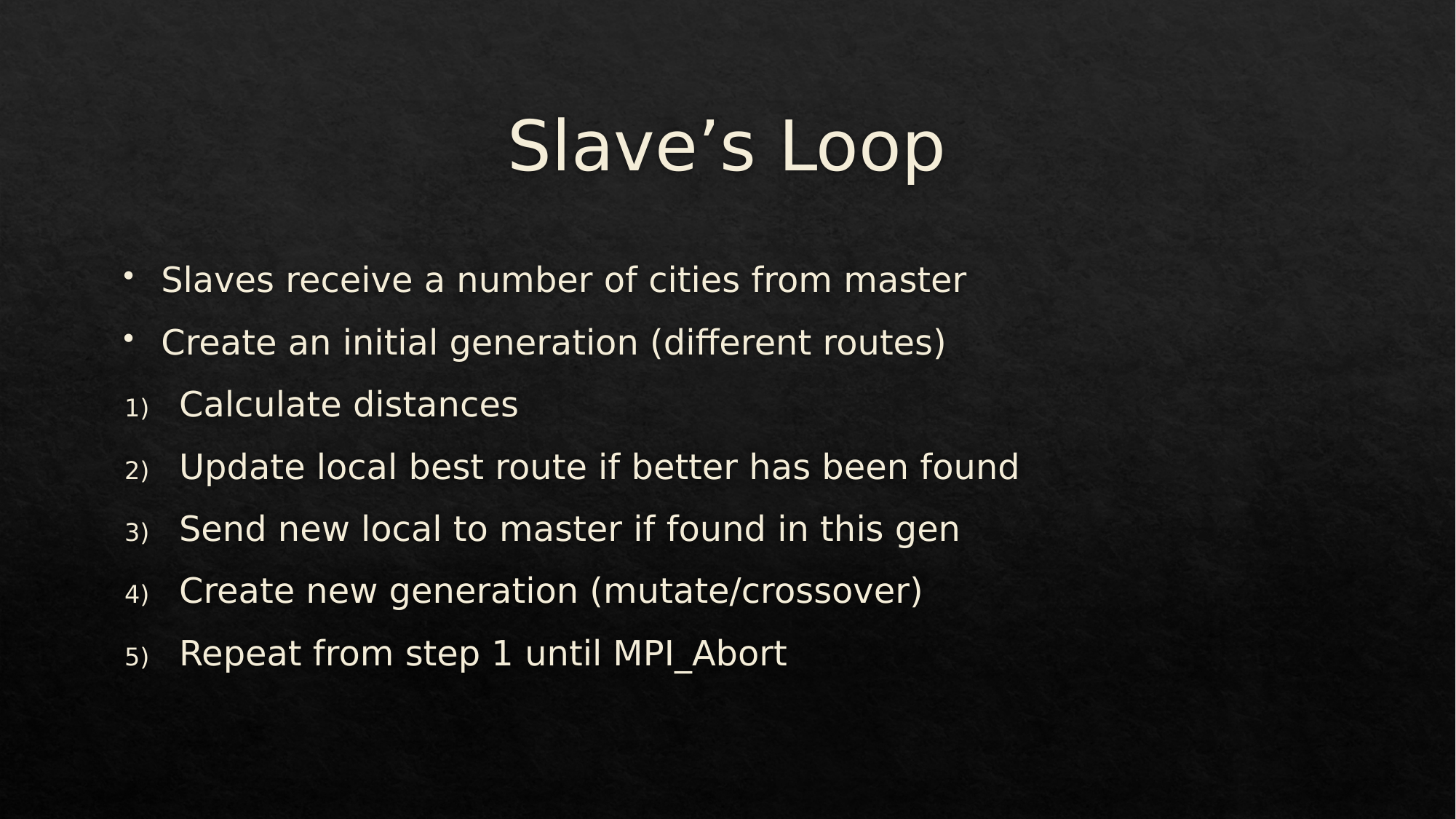

# Slave’s Loop
Slaves receive a number of cities from master
Create an initial generation (different routes)
Calculate distances
Update local best route if better has been found
Send new local to master if found in this gen
Create new generation (mutate/crossover)
Repeat from step 1 until MPI_Abort